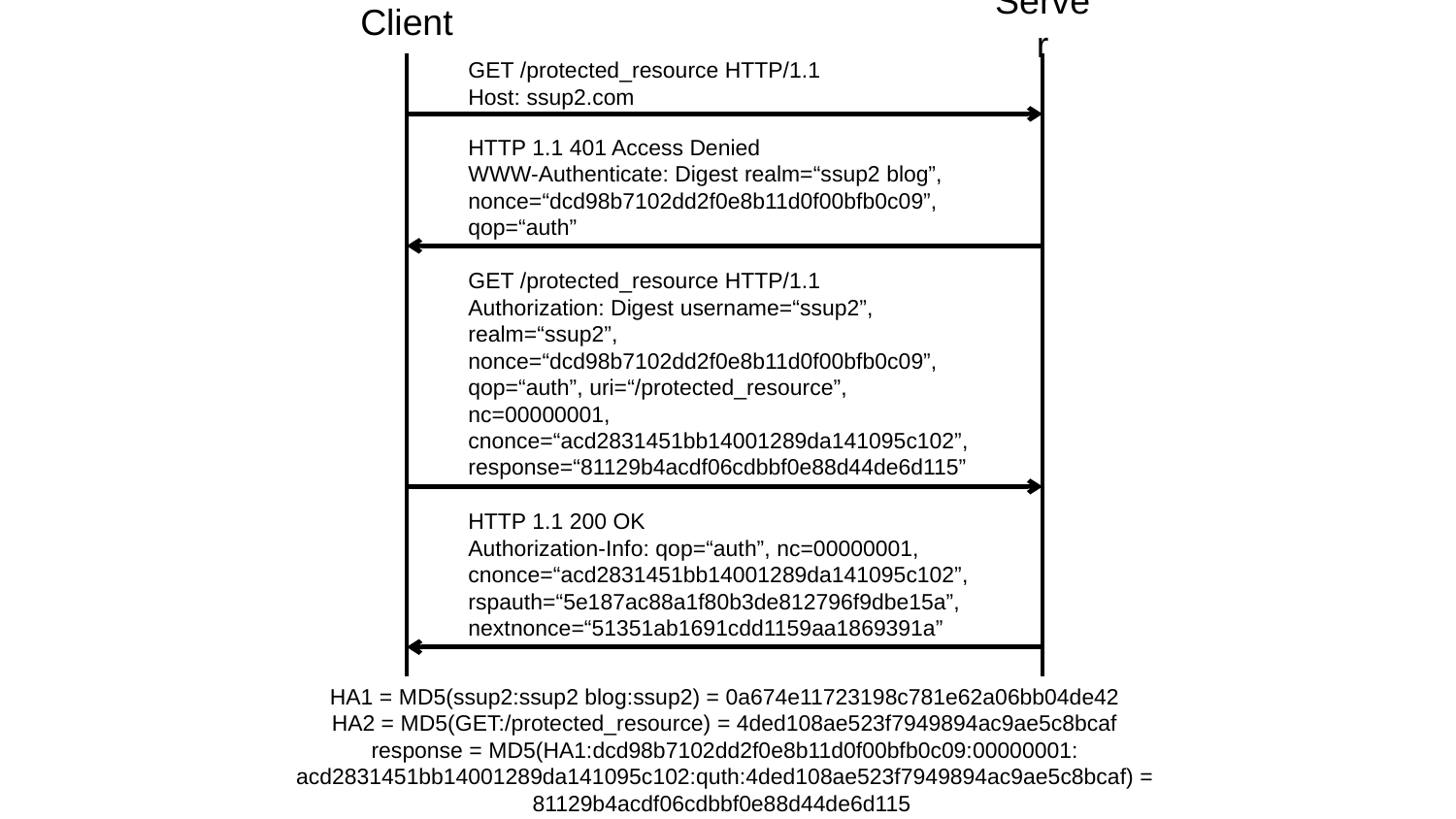

Client
Server
GET /protected_resource HTTP/1.1
Host: ssup2.com
HTTP 1.1 401 Access Denied
WWW-Authenticate: Digest realm=“ssup2 blog”, nonce=“dcd98b7102dd2f0e8b11d0f00bfb0c09”,
qop=“auth”
GET /protected_resource HTTP/1.1
Authorization: Digest username=“ssup2”, realm=“ssup2”, nonce=“dcd98b7102dd2f0e8b11d0f00bfb0c09”,
qop=“auth”, uri=“/protected_resource”, nc=00000001,
cnonce=“acd2831451bb14001289da141095c102”,
response=“81129b4acdf06cdbbf0e88d44de6d115”
HTTP 1.1 200 OK
Authorization-Info: qop=“auth”, nc=00000001,
cnonce=“acd2831451bb14001289da141095c102”,
rspauth=“5e187ac88a1f80b3de812796f9dbe15a”,
nextnonce=“51351ab1691cdd1159aa1869391a”
HA1 = MD5(ssup2:ssup2 blog:ssup2) = 0a674e11723198c781e62a06bb04de42
HA2 = MD5(GET:/protected_resource) = 4ded108ae523f7949894ac9ae5c8bcaf
response = MD5(HA1:dcd98b7102dd2f0e8b11d0f00bfb0c09:00000001: acd2831451bb14001289da141095c102:quth:4ded108ae523f7949894ac9ae5c8bcaf) = 81129b4acdf06cdbbf0e88d44de6d115